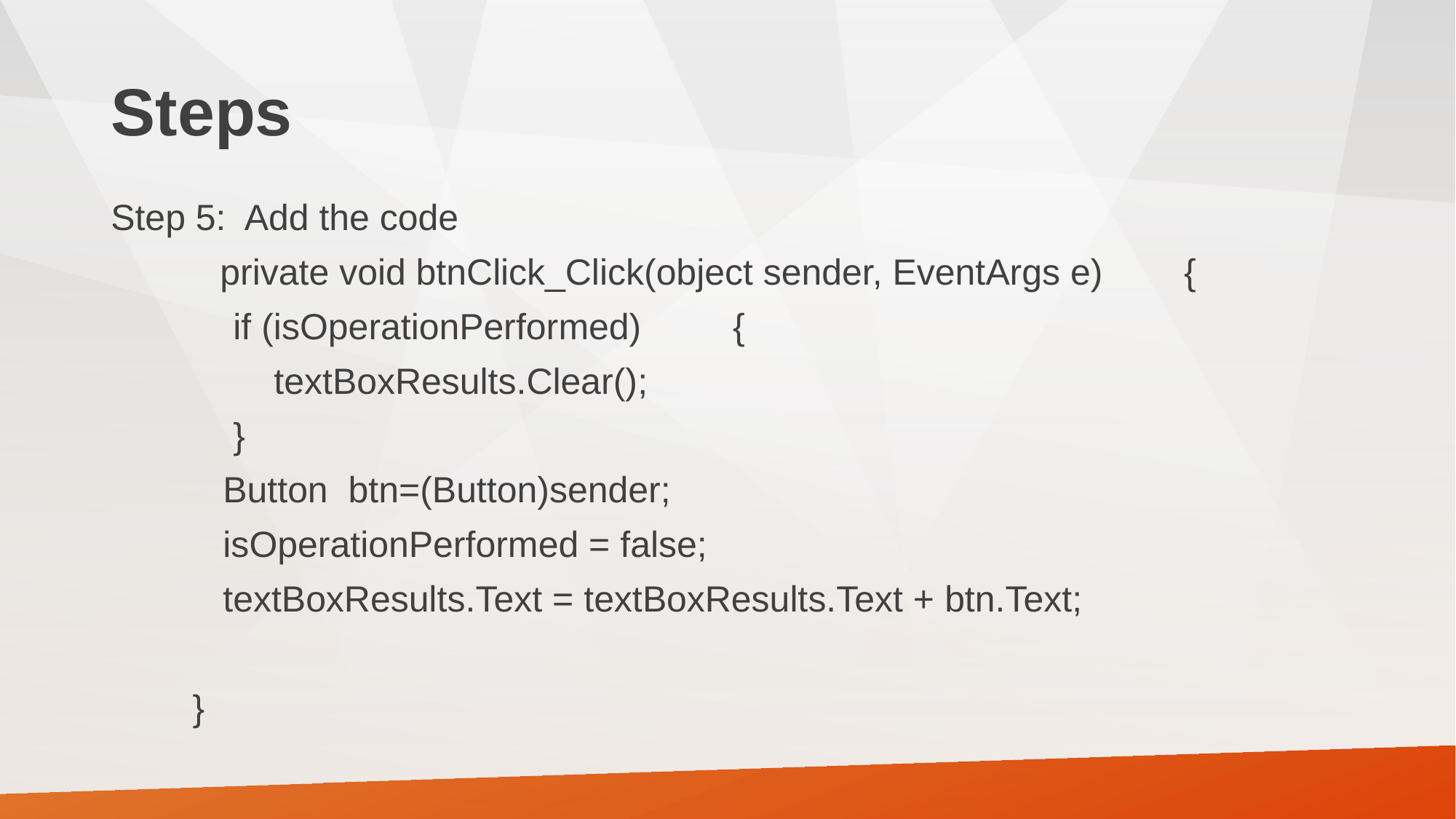

# Steps
Step 5:  Add the code
	private void btnClick_Click(object sender, EventArgs e)        {
            if (isOperationPerformed)         {
                textBoxResults.Clear();
            }
           Button  btn=(Button)sender;
           isOperationPerformed = false;
           textBoxResults.Text = textBoxResults.Text + btn.Text;

        }